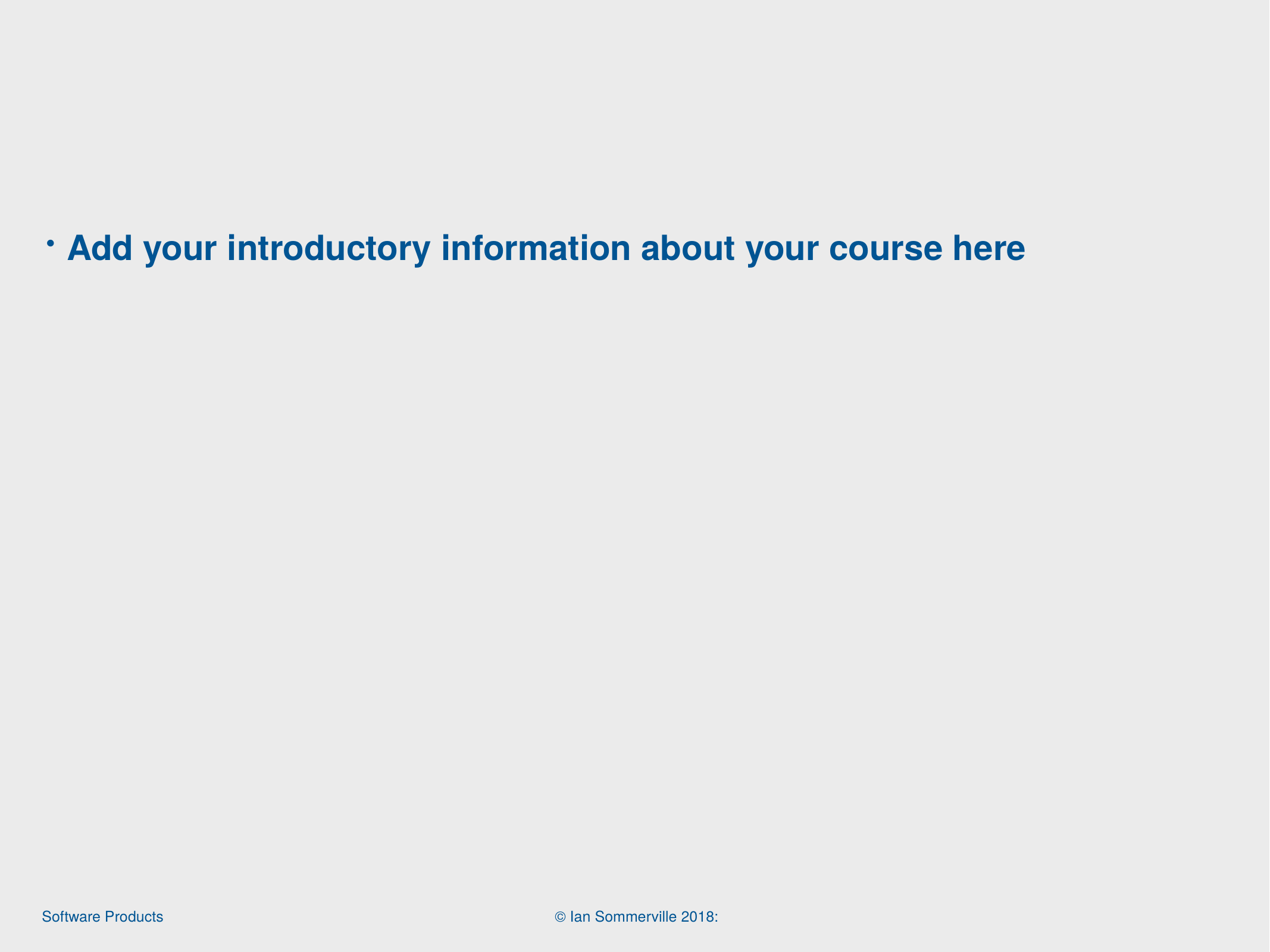

#
Add your introductory information about your course here